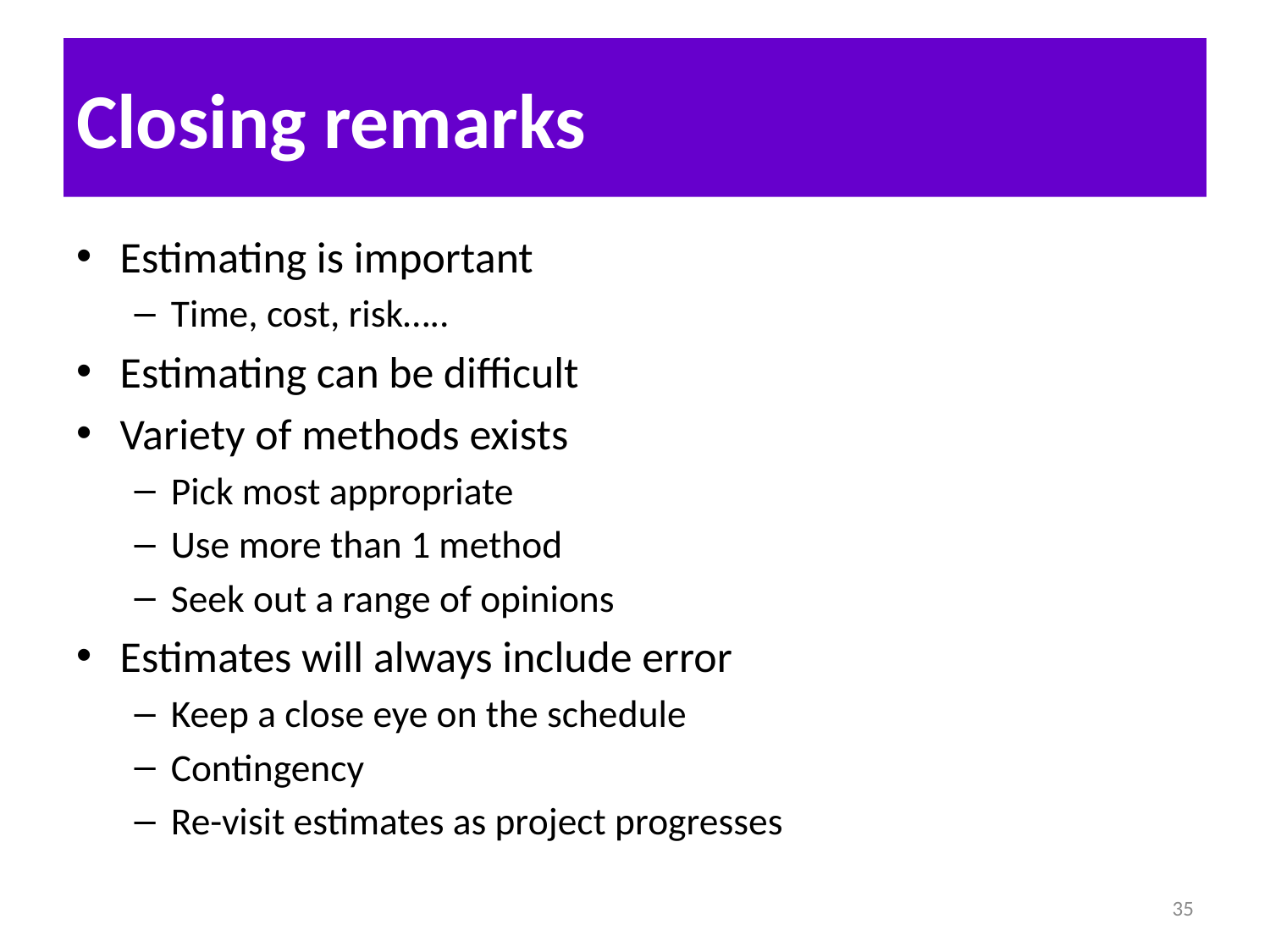

# Closing remarks
Estimating is important
Time, cost, risk…..
Estimating can be difficult
Variety of methods exists
Pick most appropriate
Use more than 1 method
Seek out a range of opinions
Estimates will always include error
Keep a close eye on the schedule
Contingency
Re-visit estimates as project progresses

35